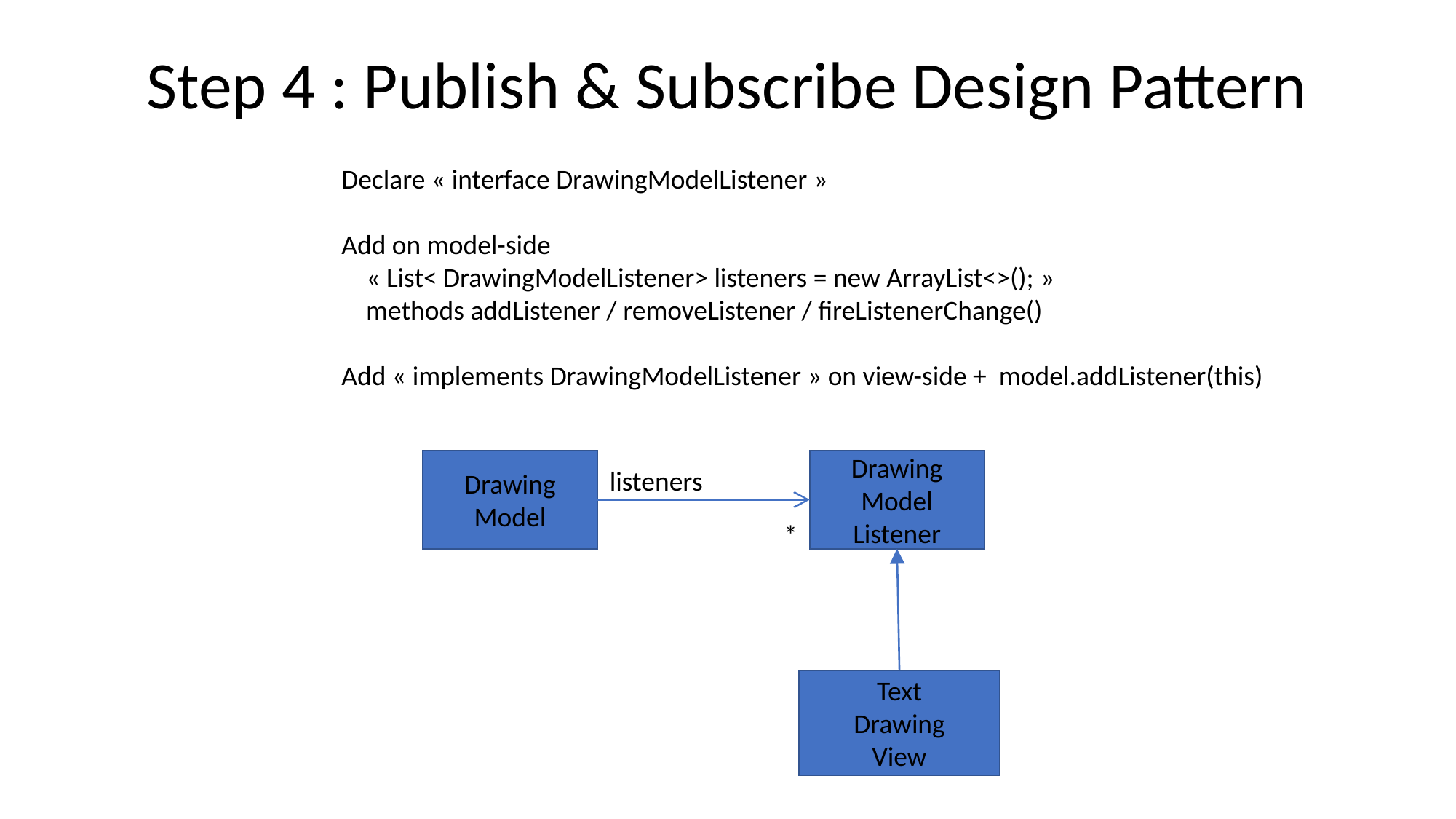

# Step 4 : Publish & Subscribe Design Pattern
Declare « interface DrawingModelListener »

Add on model-side
    « List< DrawingModelListener> listeners = new ArrayList<>(); »
    methods addListener / removeListener / fireListenerChange()

Add « implements DrawingModelListener » on view-side +  model.addListener(this)
Drawing
Model
Drawing
Model
Listener
listeners
*
Text
Drawing
View